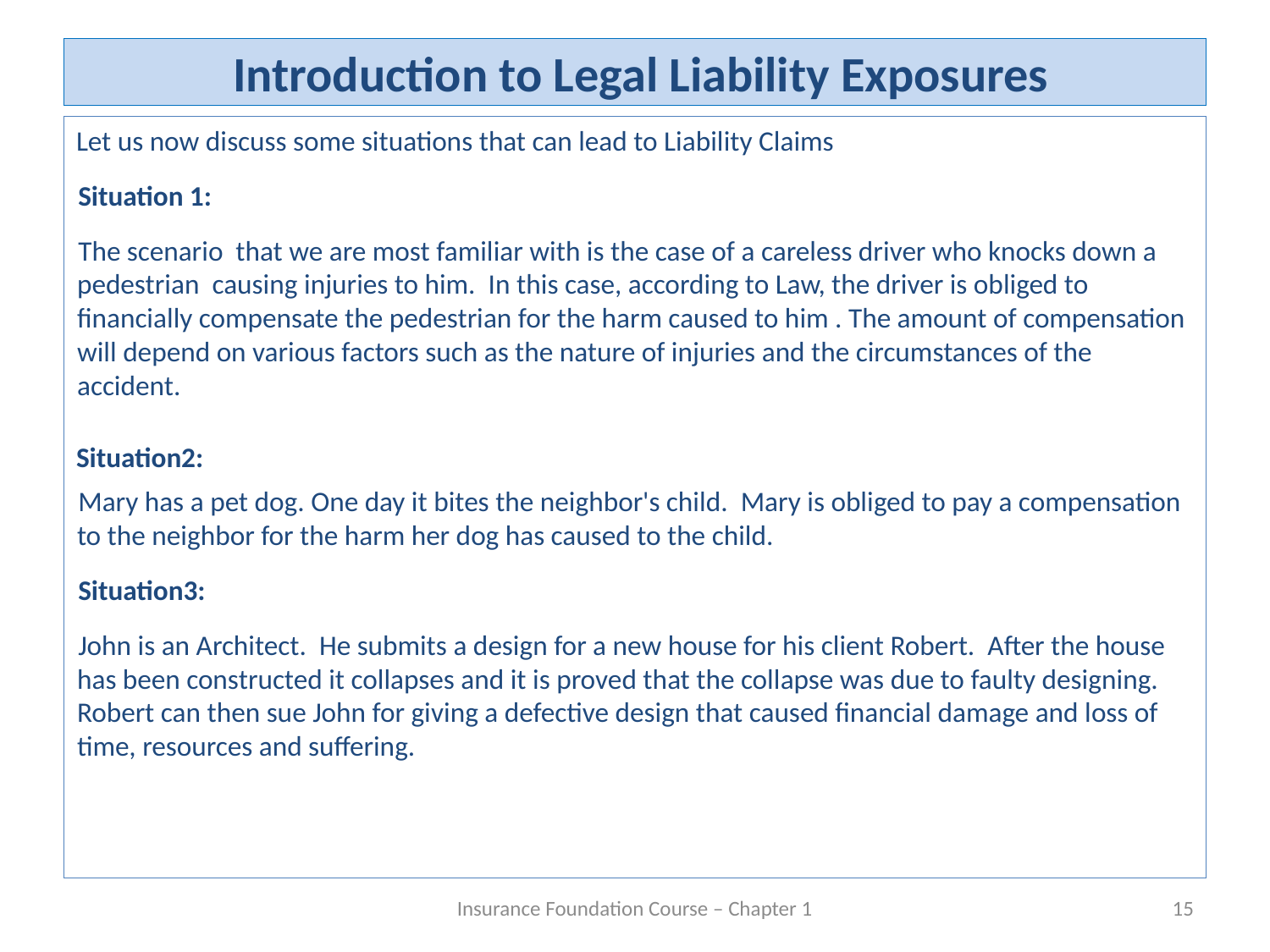

# Introduction to Legal Liability Exposures
Let us now discuss some situations that can lead to Liability Claims
Situation 1:
The scenario  that we are most familiar with is the case of a careless driver who knocks down a pedestrian  causing injuries to him.  In this case, according to Law, the driver is obliged to financially compensate the pedestrian for the harm caused to him . The amount of compensation will depend on various factors such as the nature of injuries and the circumstances of the accident.
Situation2:
Mary has a pet dog. One day it bites the neighbor's child.  Mary is obliged to pay a compensation to the neighbor for the harm her dog has caused to the child.
Situation3:
John is an Architect.  He submits a design for a new house for his client Robert.  After the house has been constructed it collapses and it is proved that the collapse was due to faulty designing.  Robert can then sue John for giving a defective design that caused financial damage and loss of time, resources and suffering.

Insurance Foundation Course – Chapter 1
15